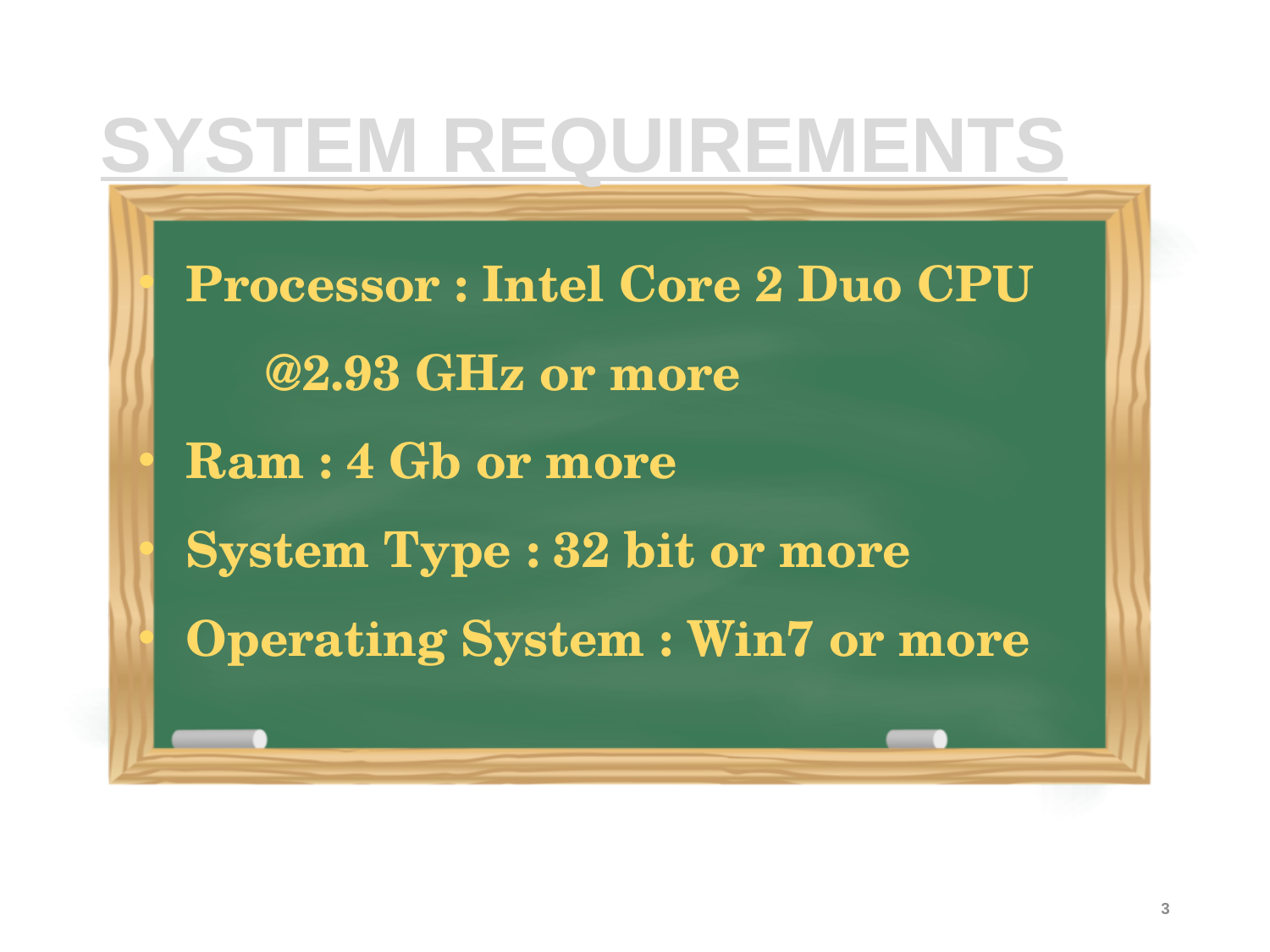

# SYSTEM REQUIREMENTS
Processor : Intel Core 2 Duo CPU
	@2.93 GHz or more
Ram : 4 Gb or more
System Type : 32 bit or more
Operating System : Win7 or more
3